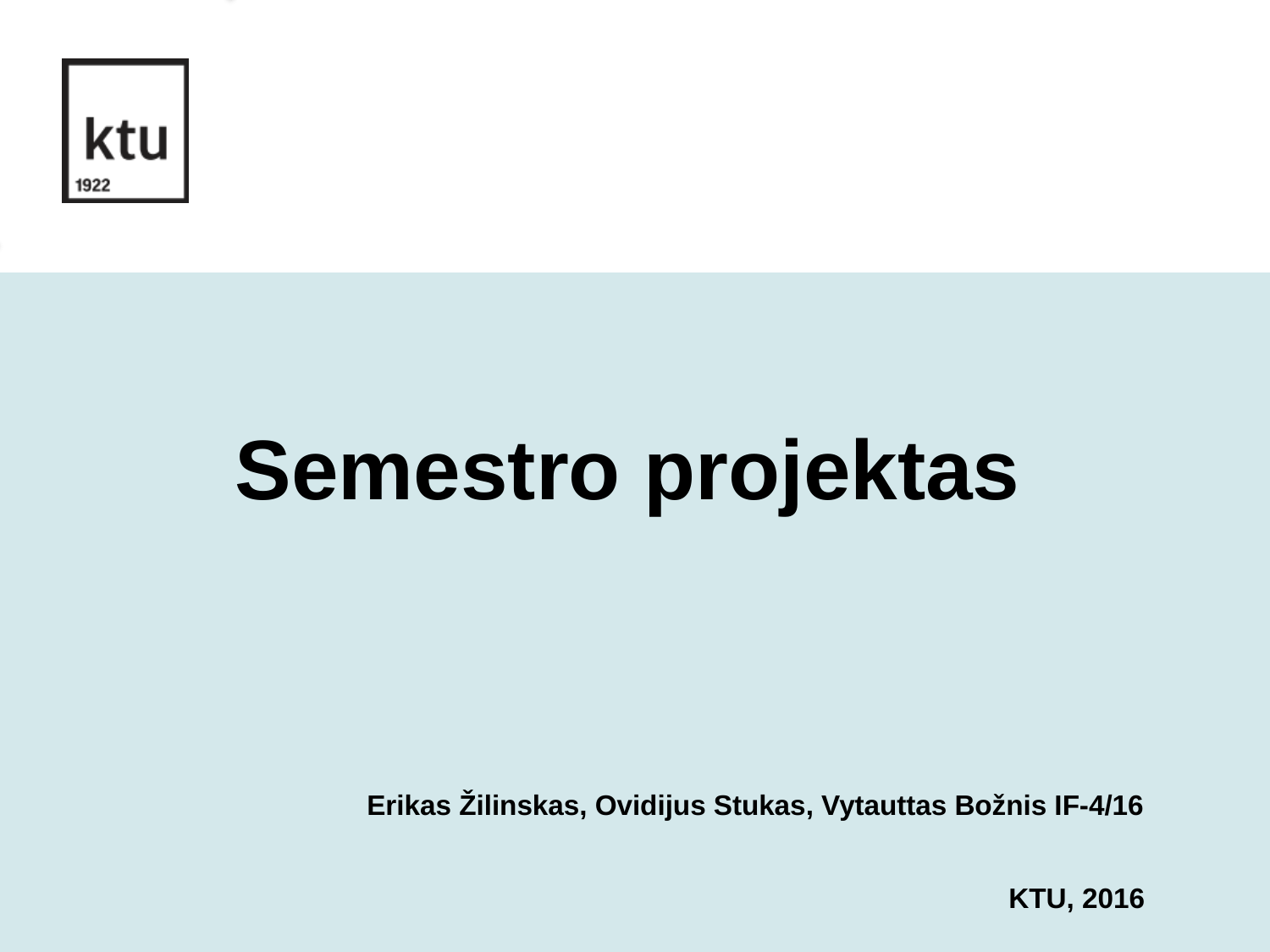

Semestro projektas

Erikas Žilinskas, Ovidijus Stukas, Vytauttas Božnis IF-4/16
KTU, 2016